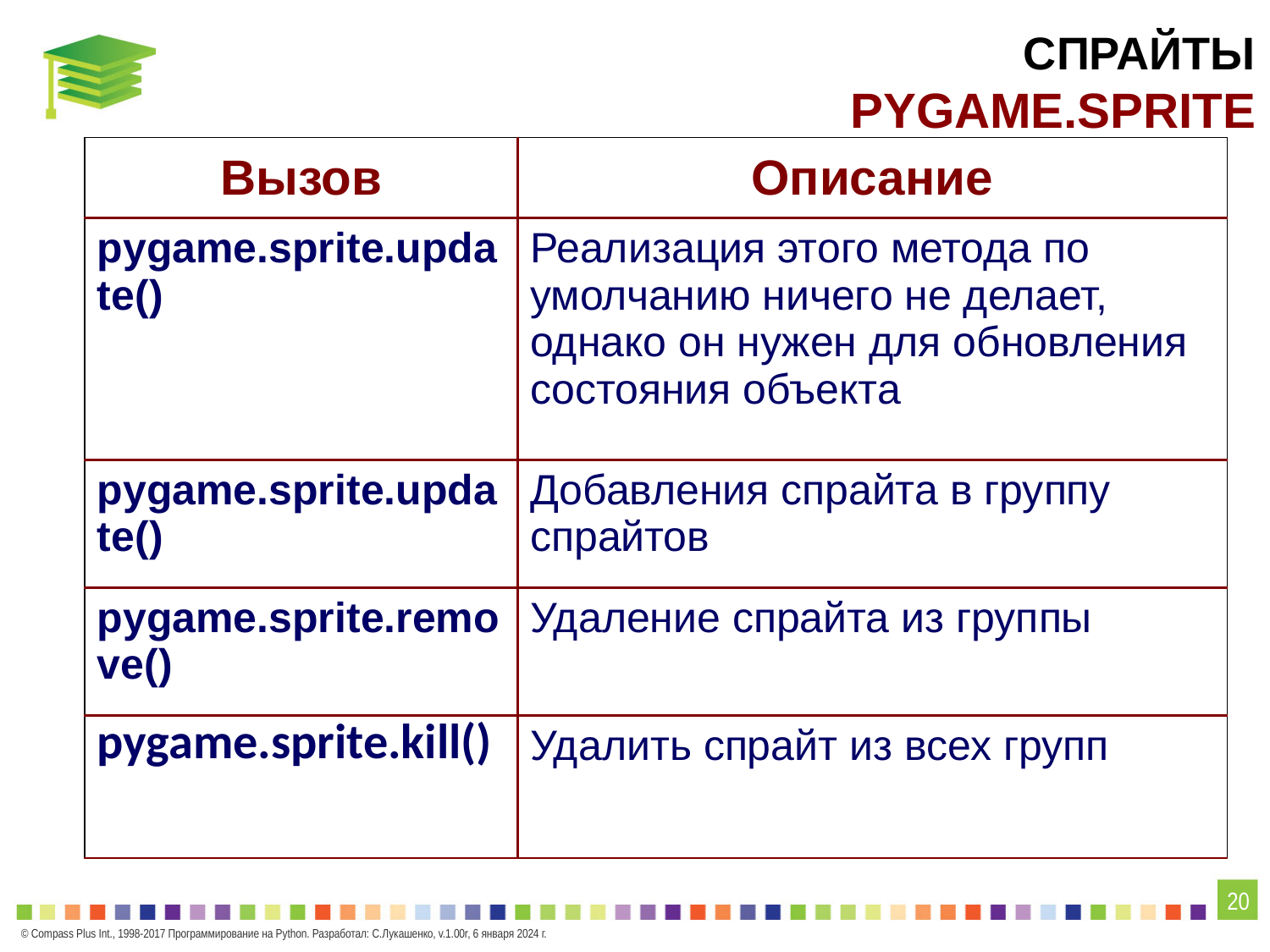

СПРАЙТЫ
PYGAME.SPRITE

| Вызов | Описание |
| --- | --- |
| pygame.sprite.update() | Реализация этого метода по умолчанию ничего не делает, однако он нужен для обновления состояния объекта |
| pygame.sprite.update() | Добавления спрайта в группу спрайтов |
| pygame.sprite.remove() | Удаление спрайта из группы |
| pygame.sprite.kill() | Удалить спрайт из всех групп |